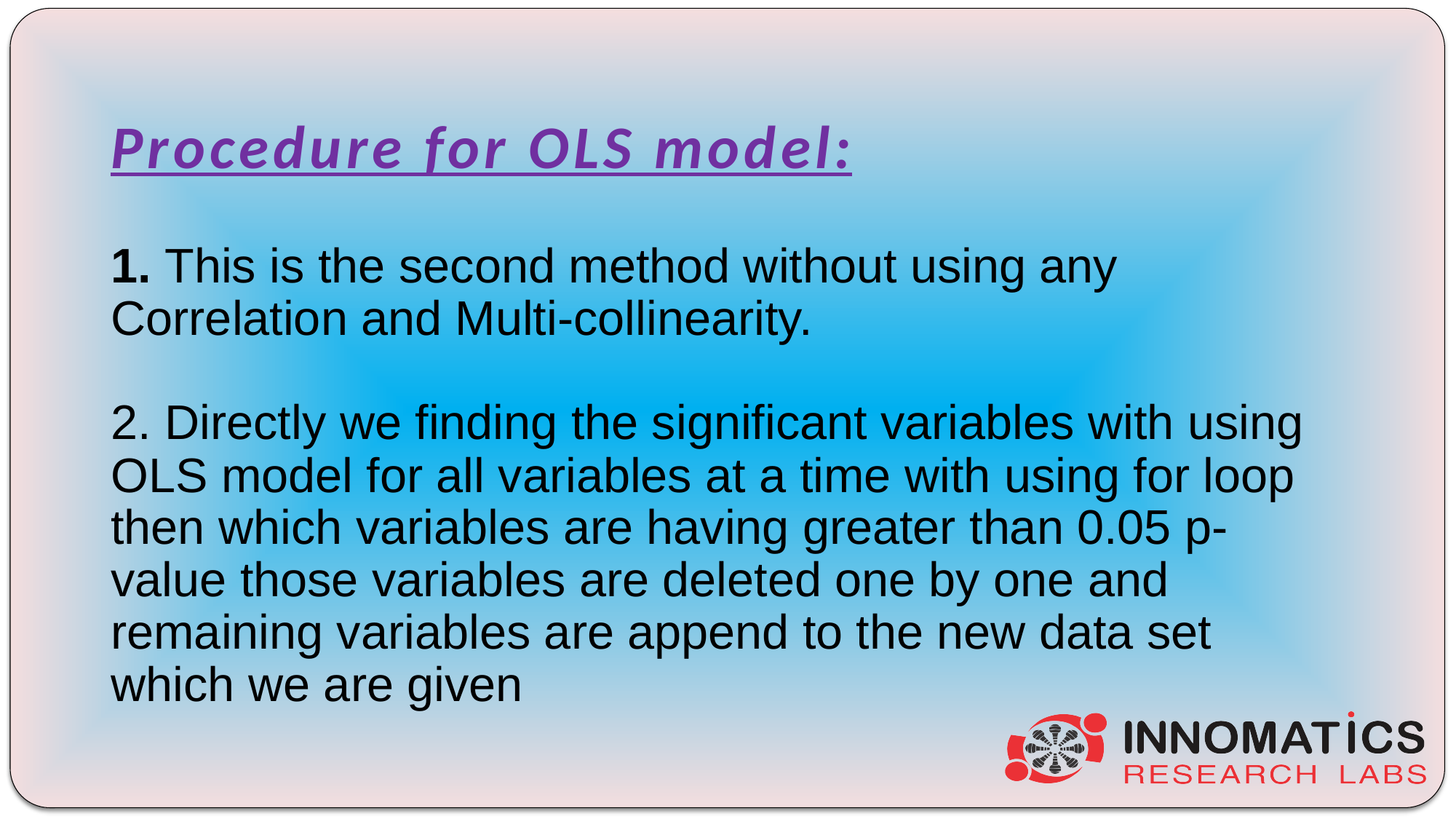

# Procedure for OLS model: 1. This is the second method without using any Correlation and Multi-collinearity. 2. Directly we finding the significant variables with using OLS model for all variables at a time with using for loop then which variables are having greater than 0.05 p-value those variables are deleted one by one and remaining variables are append to the new data set which we are given